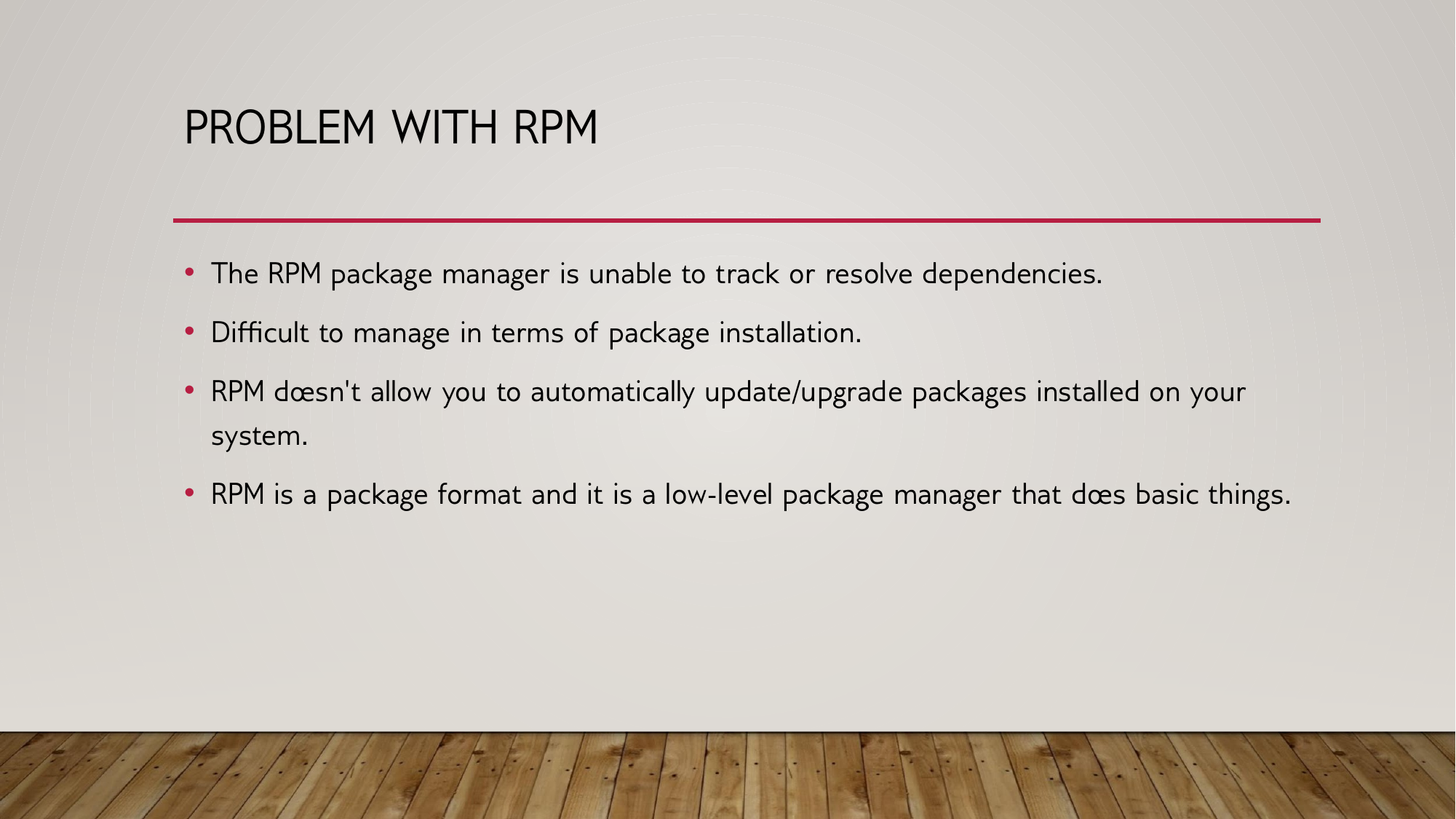

# PROBLEM WITH RPM
The RPM package manager is unable to track or resolve dependencies.
Difficult to manage in terms of package installation.
RPM doesn't allow you to automatically update/upgrade packages installed on your system.
RPM is a package format and it is a low-level package manager that does basic things.